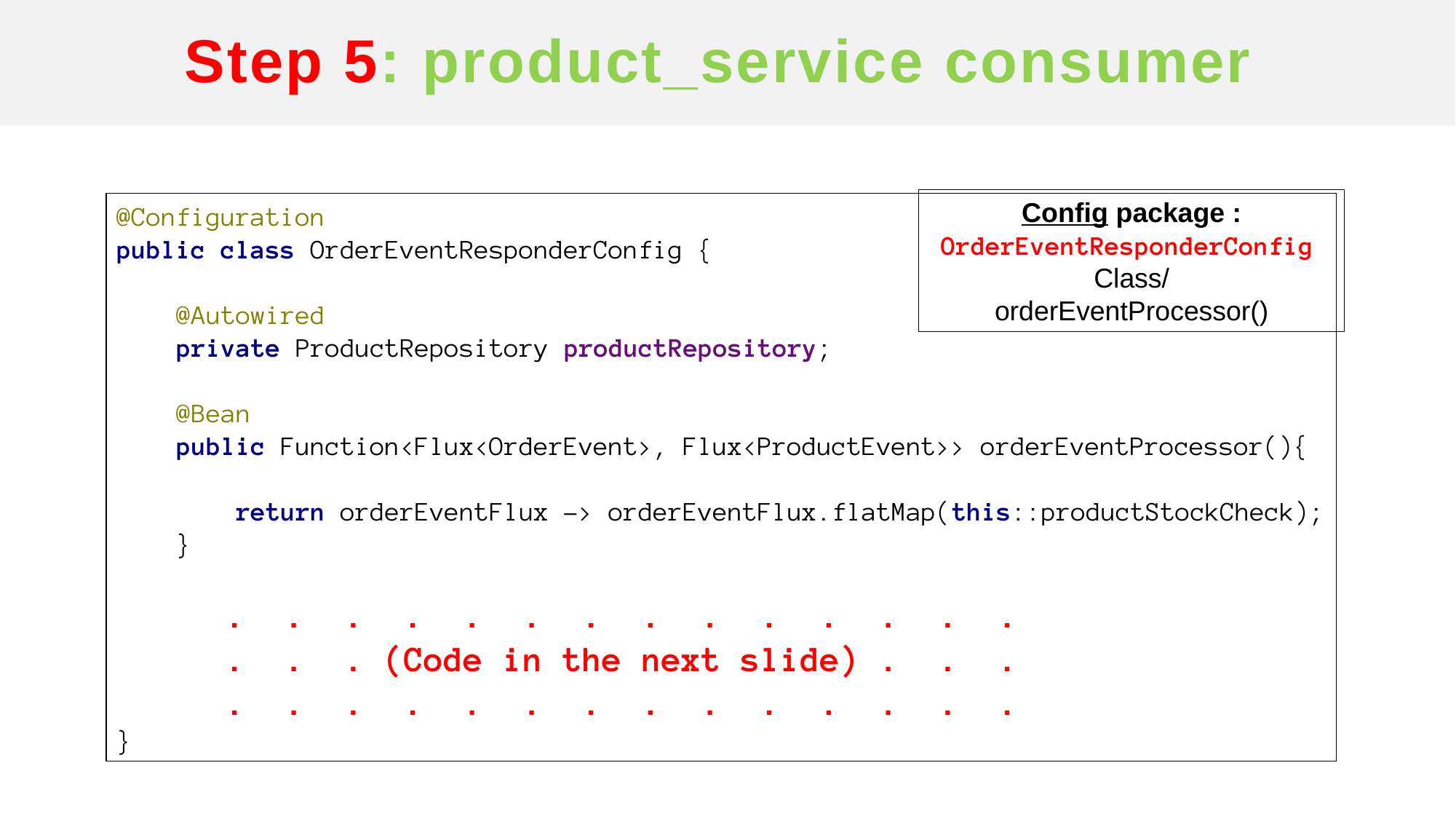

# Step 5: product_service consumer
Config package : OrderEventResponderConfig
Class/
orderEventProcessor()
@Configuration
public class OrderEventResponderConfig {
    @Autowired
    private ProductRepository productRepository;
    @Bean
    public Function<Flux<OrderEvent>, Flux<ProductEvent>> orderEventProcessor(){
        return orderEventFlux -> orderEventFlux.flatMap(this::productStockCheck);
    }

	.  .  .  .  .  .  .  .  .  .  .  .  .  .
	.  .  . (Code in the next slide) .  .  .
	.  .  .  .  .  .  .  .  .  .  .  .  .  .
}